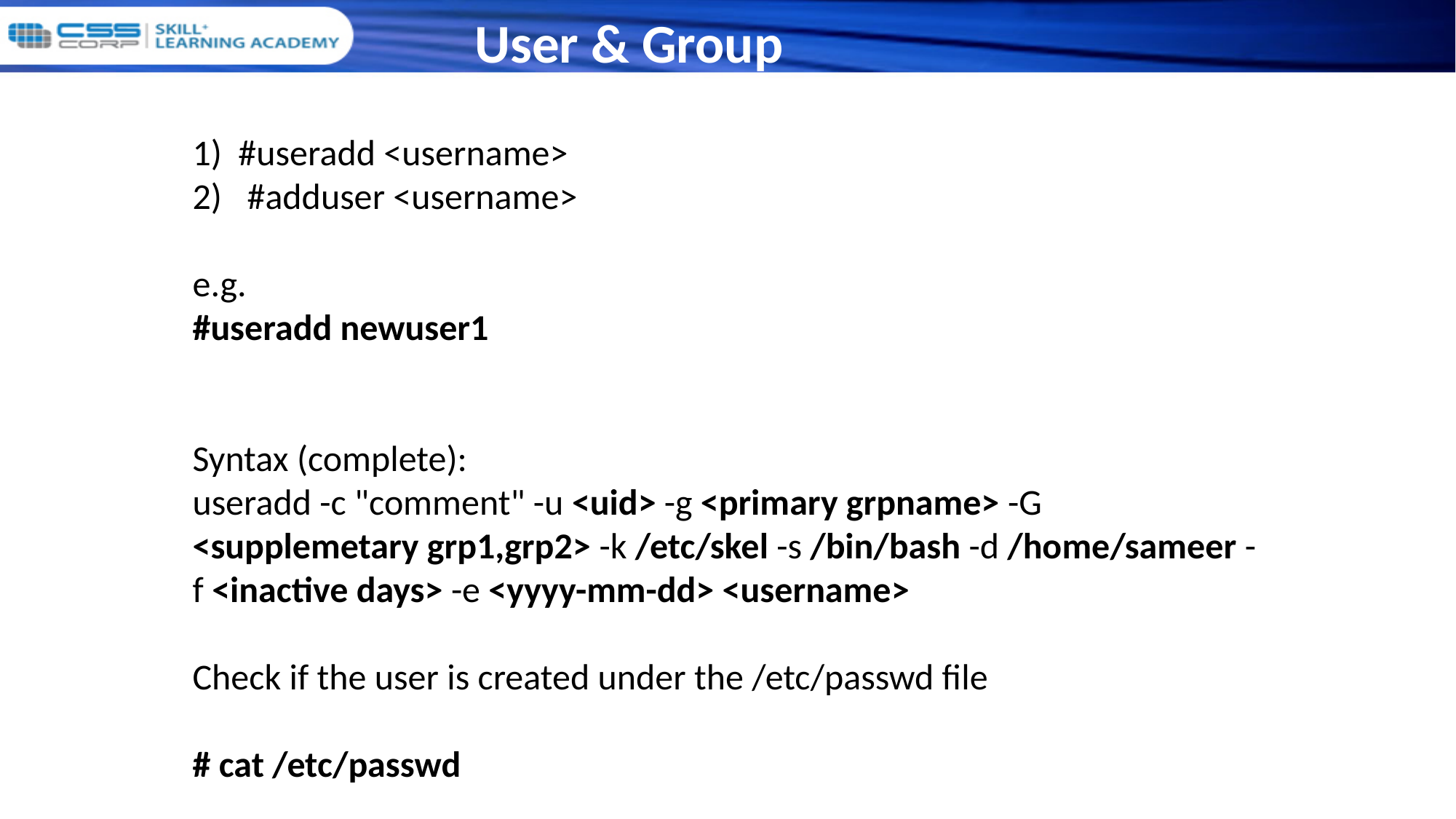

User & Group

1)  #useradd <username>
#adduser <username>

e.g.
#useradd newuser1

Syntax (complete):
useradd -c "comment" -u <uid> -g <primary grpname> -G <supplemetary grp1,grp2> -k /etc/skel -s /bin/bash -d /home/sameer -f <inactive days> -e <yyyy-mm-dd> <username>

Check if the user is created under the /etc/passwd file

# cat /etc/passwd